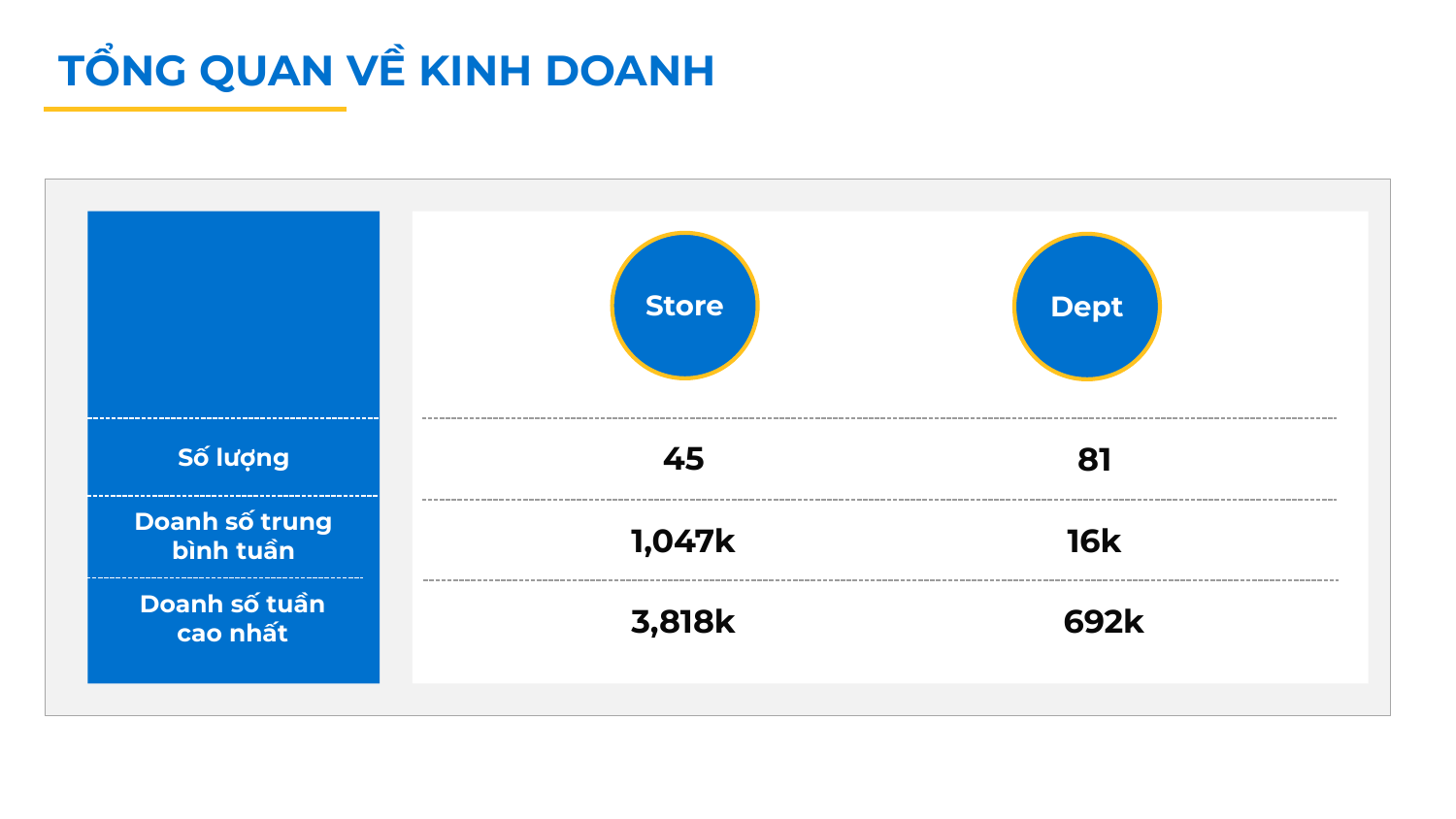

TỔNG QUAN VỀ KINH DOANH

Store

Dept
45
81
Số lượng
Doanh số trung bình tuần
1,047k
16k
Doanh số tuần cao nhất
3,818k
692k